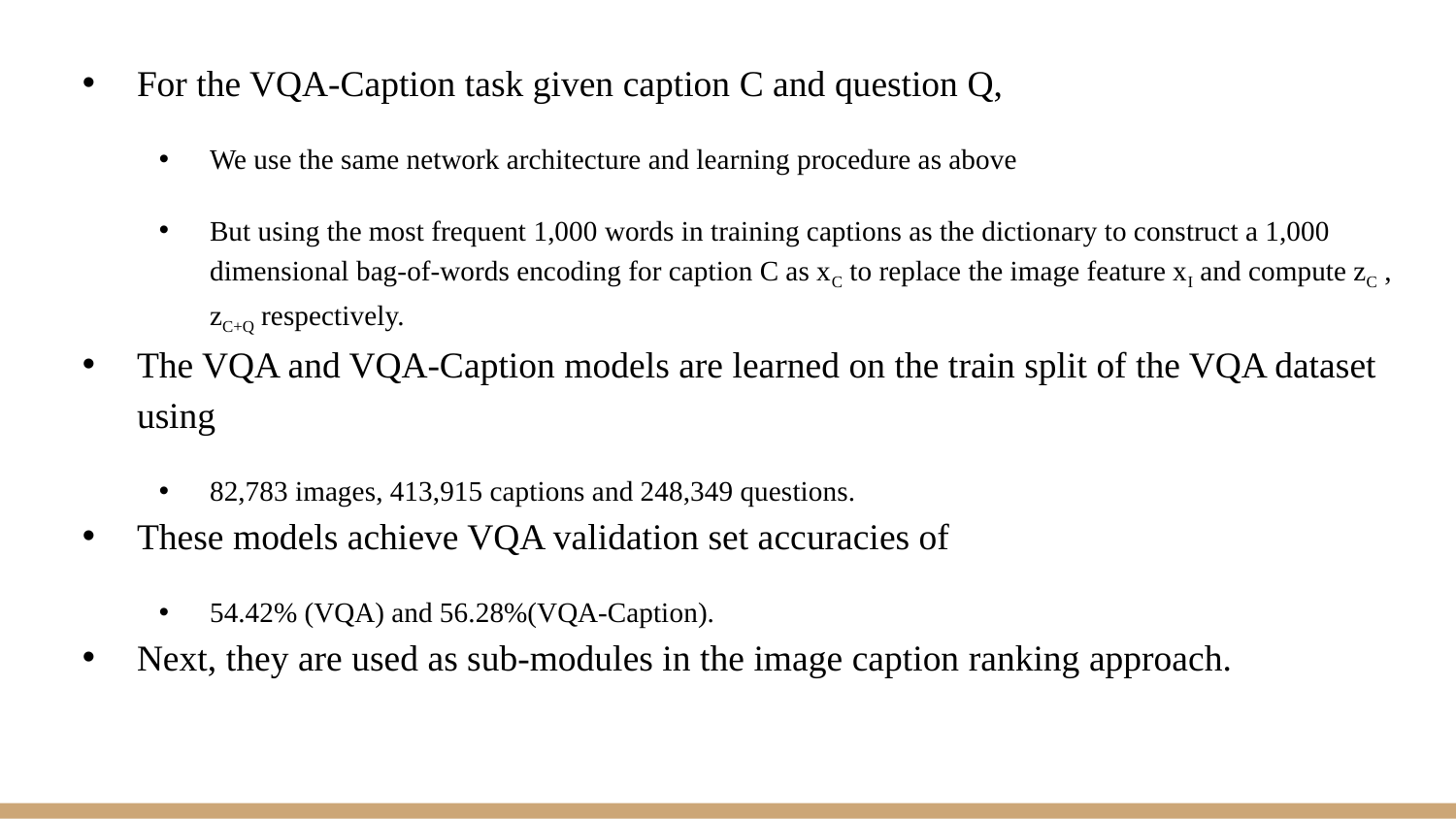

For the VQA-Caption task given caption C and question Q,
We use the same network architecture and learning procedure as above
But using the most frequent 1,000 words in training captions as the dictionary to construct a 1,000 dimensional bag-of-words encoding for caption C as xC to replace the image feature xI and compute zC , zC+Q respectively.
The VQA and VQA-Caption models are learned on the train split of the VQA dataset using
82,783 images, 413,915 captions and 248,349 questions.
These models achieve VQA validation set accuracies of
54.42% (VQA) and 56.28%(VQA-Caption).
Next, they are used as sub-modules in the image caption ranking approach.